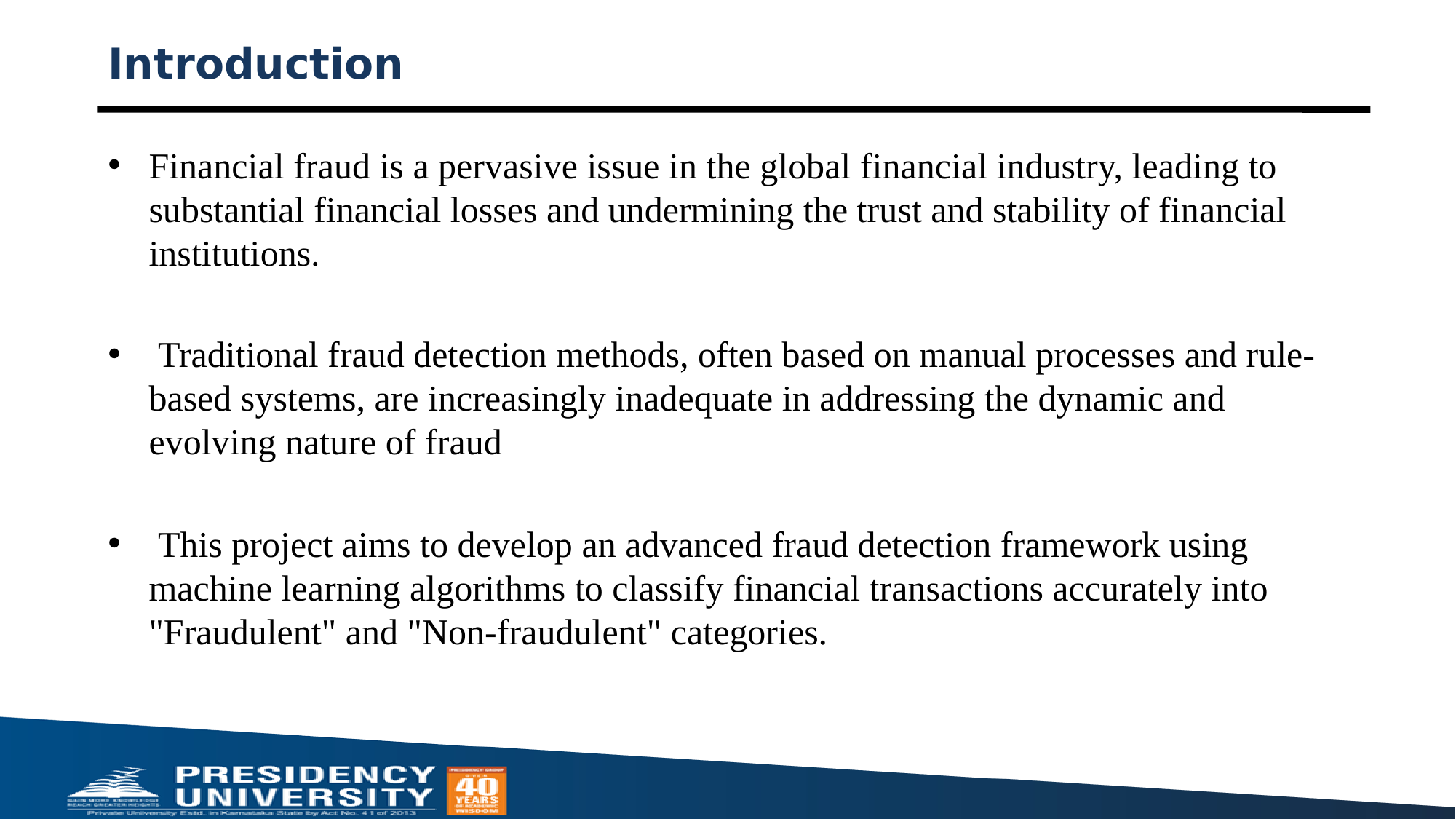

# Introduction
Financial fraud is a pervasive issue in the global financial industry, leading to substantial financial losses and undermining the trust and stability of financial institutions.

 Traditional fraud detection methods, often based on manual processes and rule-based systems, are increasingly inadequate in addressing the dynamic and evolving nature of fraud

 This project aims to develop an advanced fraud detection framework using machine learning algorithms to classify financial transactions accurately into "Fraudulent" and "Non-fraudulent" categories.